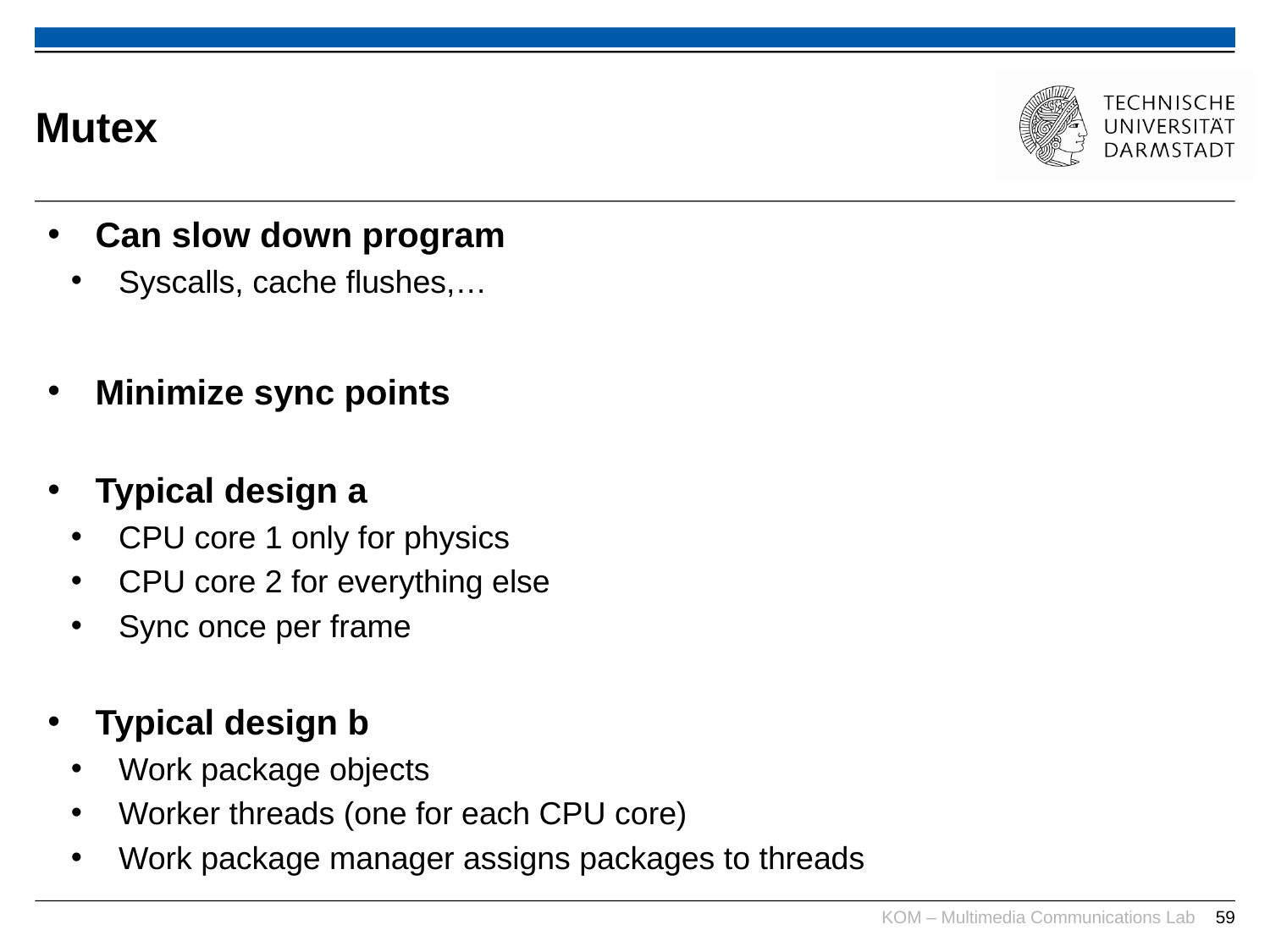

# Mutex
Can slow down program
Syscalls, cache flushes,…

Minimize sync points

Typical design a
CPU core 1 only for physics
CPU core 2 for everything else
Sync once per frame

Typical design b
Work package objects
Worker threads (one for each CPU core)
Work package manager assigns packages to threads